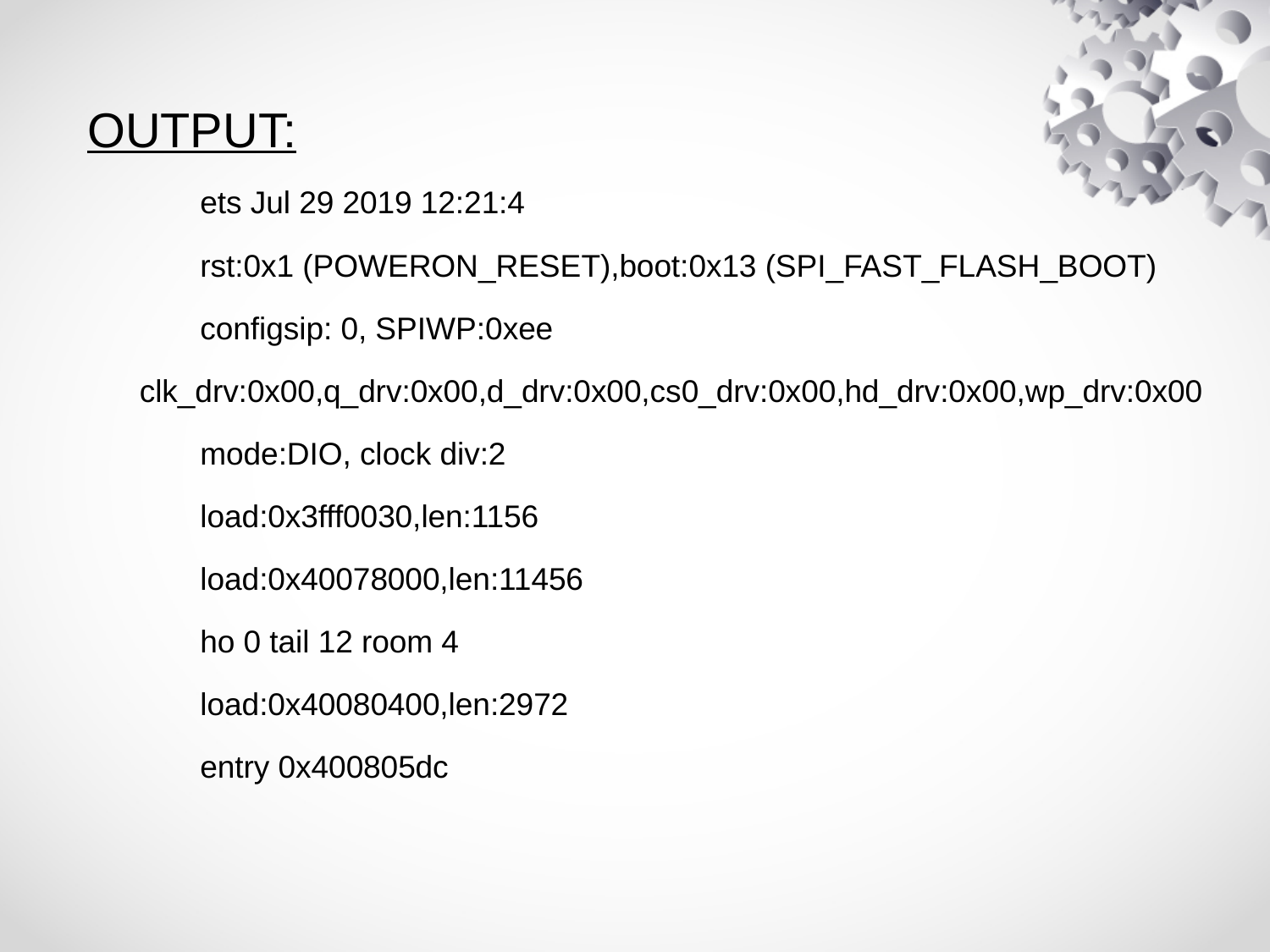

OUTPUT:
             ets Jul 29 2019 12:21:4
             rst:0x1 (POWERON_RESET),boot:0x13 (SPI_FAST_FLASH_BOOT)
             configsip: 0, SPIWP:0xee
      clk_drv:0x00,q_drv:0x00,d_drv:0x00,cs0_drv:0x00,hd_drv:0x00,wp_drv:0x00
             mode:DIO, clock div:2
             load:0x3fff0030,len:1156
             load:0x40078000,len:11456
             ho 0 tail 12 room 4
             load:0x40080400,len:2972
             entry 0x400805dc